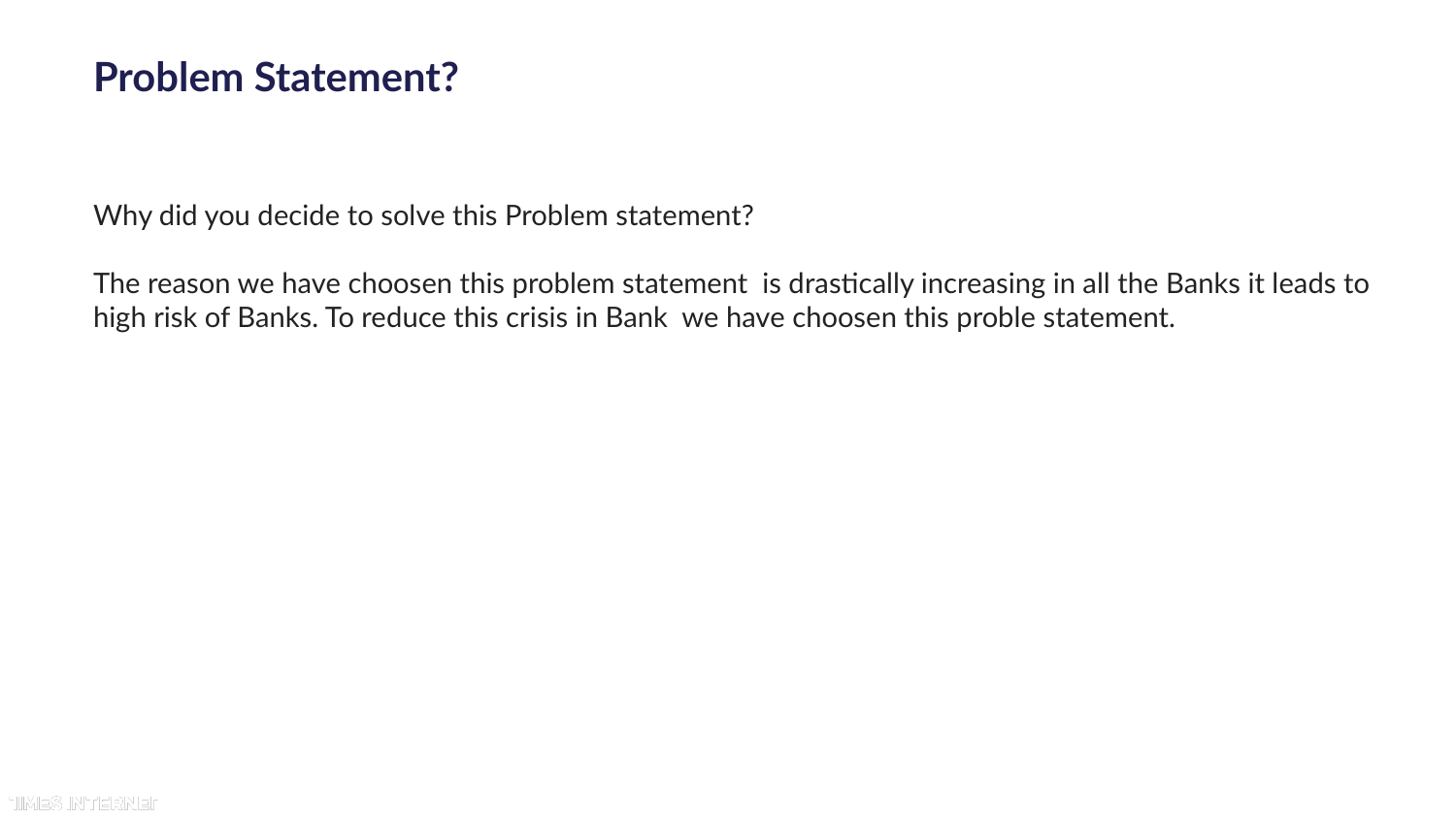

# Problem Statement?
Why did you decide to solve this Problem statement?

The reason we have choosen this problem statement  is drastically increasing in all the Banks it leads to high risk of Banks. To reduce this crisis in Bank  we have choosen this proble statement.